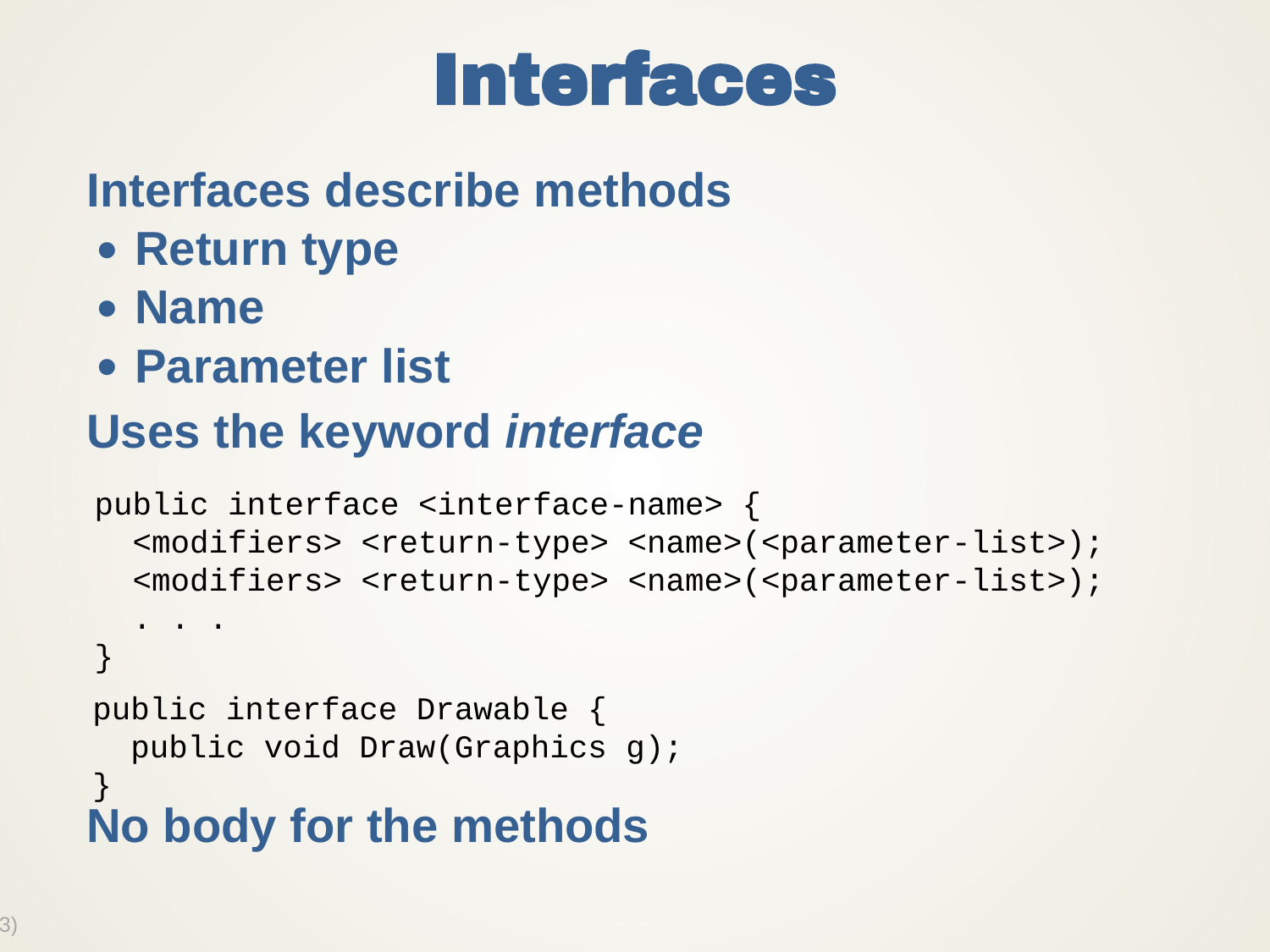

# Interfaces
Interfaces describe methods
Return type
Name
Parameter list
Uses the keyword interface

No body for the methods
public interface <interface-name> {
  <modifiers> <return-type> <name>(<parameter-list>);
  <modifiers> <return-type> <name>(<parameter-list>);
  . . .
}
public interface Drawable {
  public void Draw(Graphics g);
}